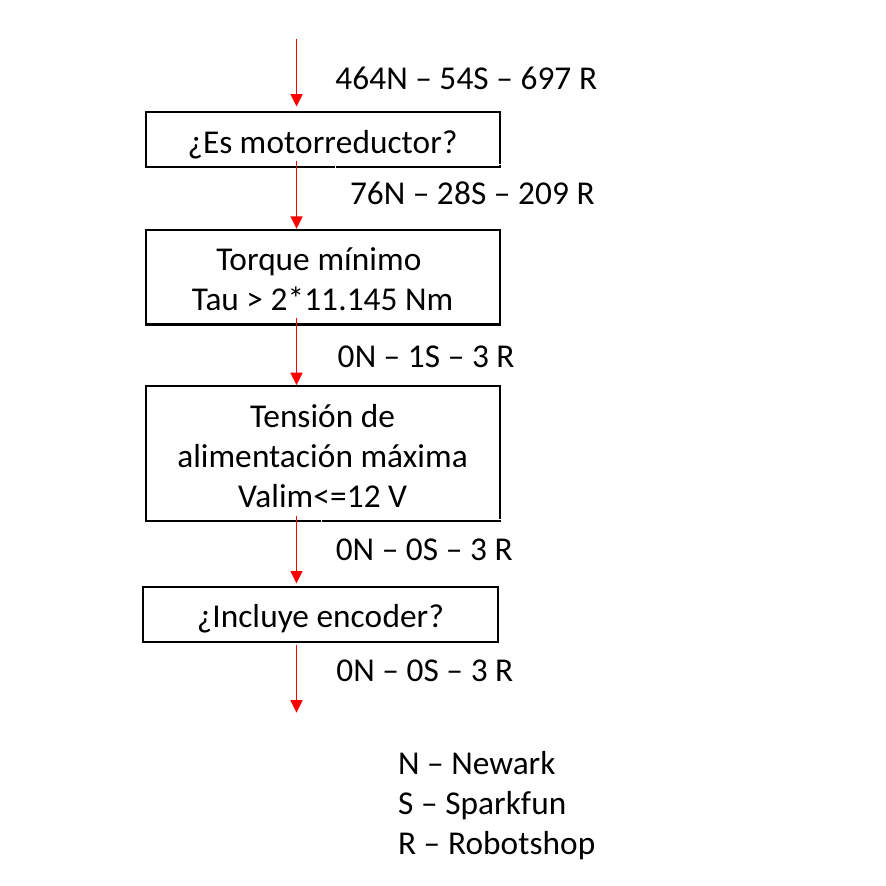

464N – 54S – 697 R
¿Es motorreductor?
76N – 28S – 209 R
Torque mínimo
Tau > 2*11.145 Nm
0N – 1S – 3 R
Tensión de alimentación máxima
Valim<=12 V
0N – 0S – 3 R
¿Incluye encoder?
0N – 0S – 3 R
N – Newark
S – Sparkfun
R – Robotshop